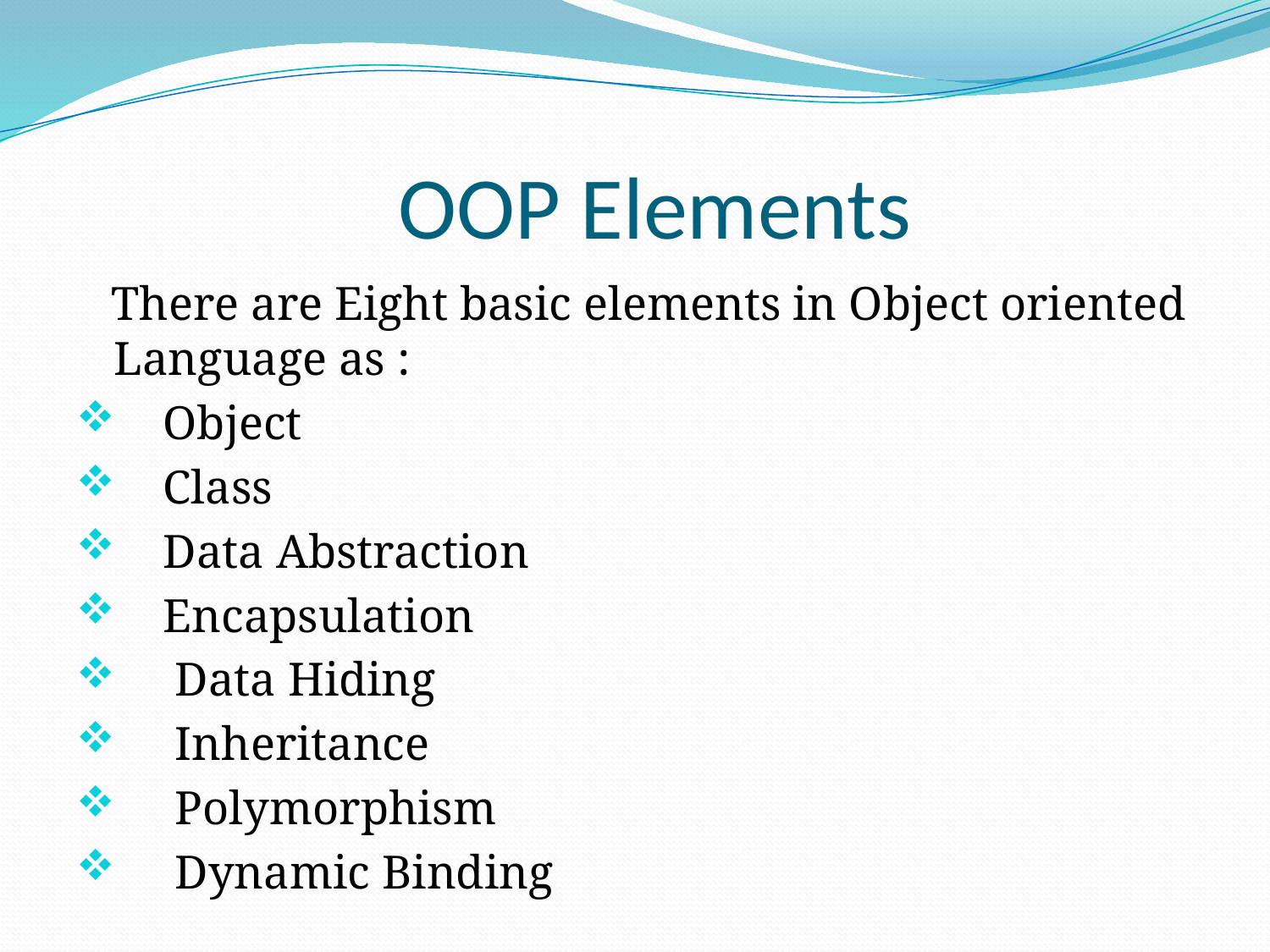

# OOP Elements
   There are Eight basic elements in Object oriented Language as :
    Object
    Class
    Data Abstraction
    Encapsulation
     Data Hiding
     Inheritance
     Polymorphism
     Dynamic Binding